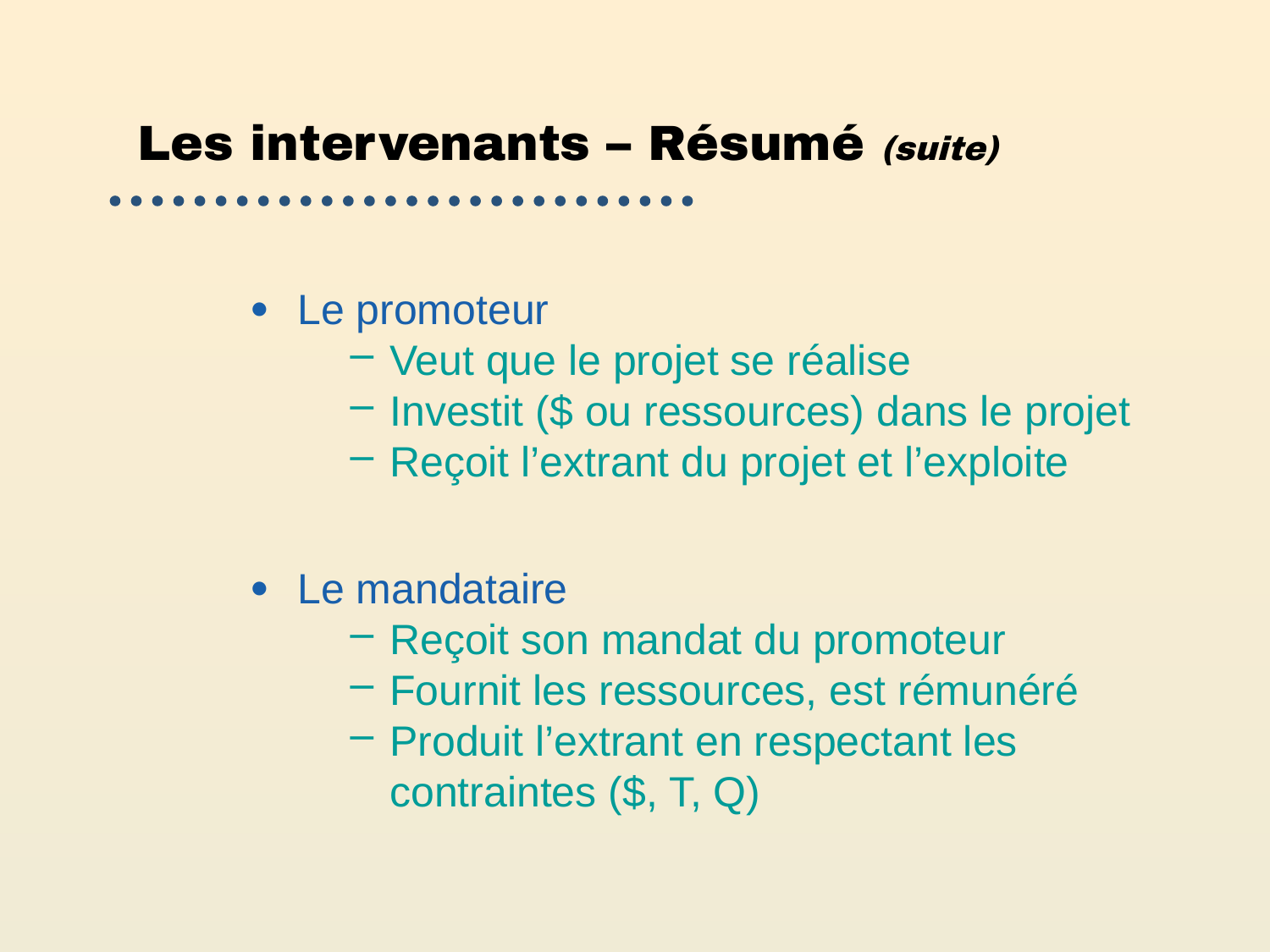

# Les intervenants – Résumé (suite)

Le promoteur
Veut que le projet se réalise
Investit ($ ou ressources) dans le projet
Reçoit l’extrant du projet et l’exploite

Le mandataire
Reçoit son mandat du promoteur
Fournit les ressources, est rémunéré
Produit l’extrant en respectant les contraintes ($, T, Q)